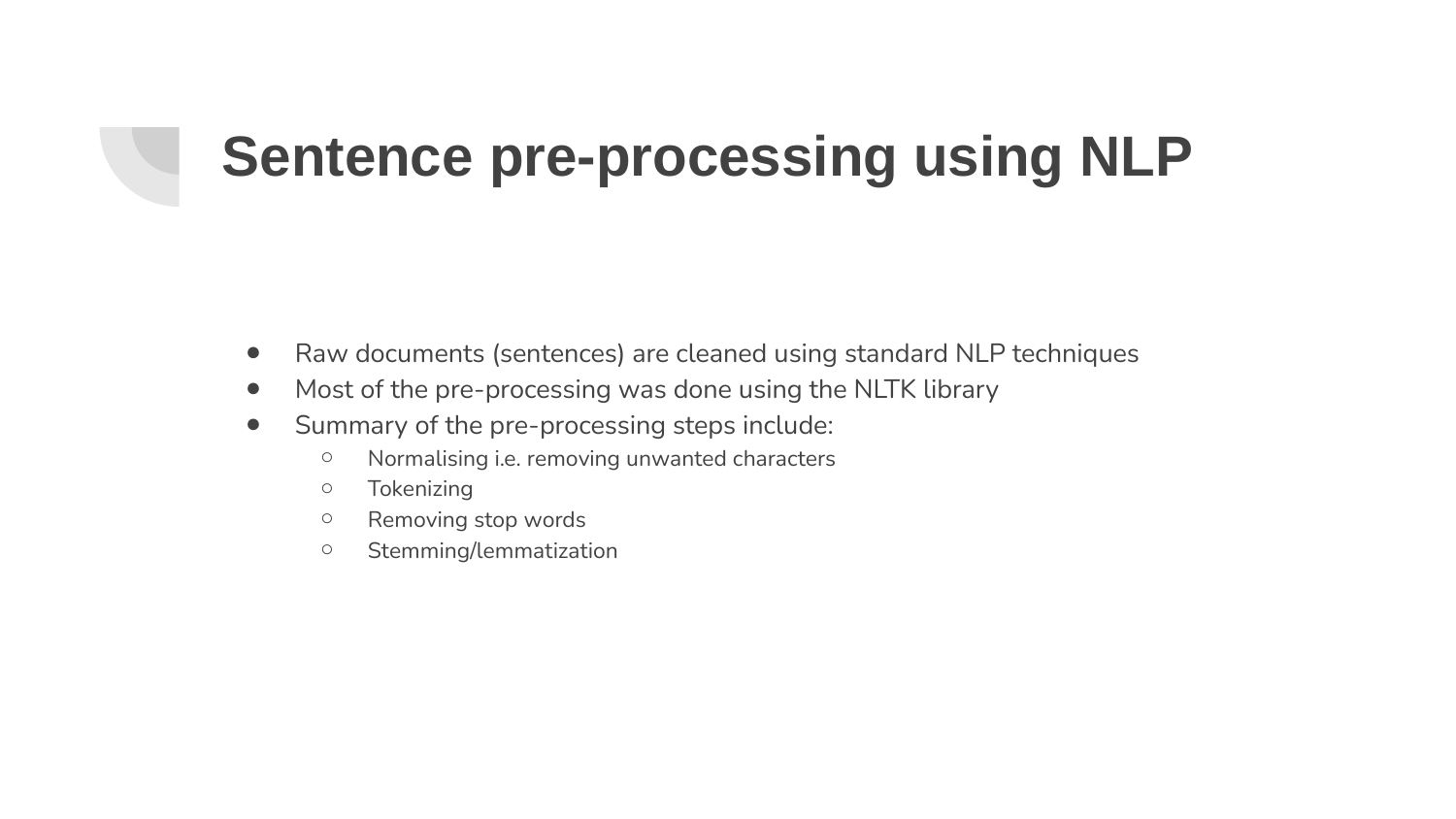

# Sentence pre-processing using NLP
Raw documents (sentences) are cleaned using standard NLP techniques
Most of the pre-processing was done using the NLTK library
Summary of the pre-processing steps include:
Normalising i.e. removing unwanted characters
Tokenizing
Removing stop words
Stemming/lemmatization